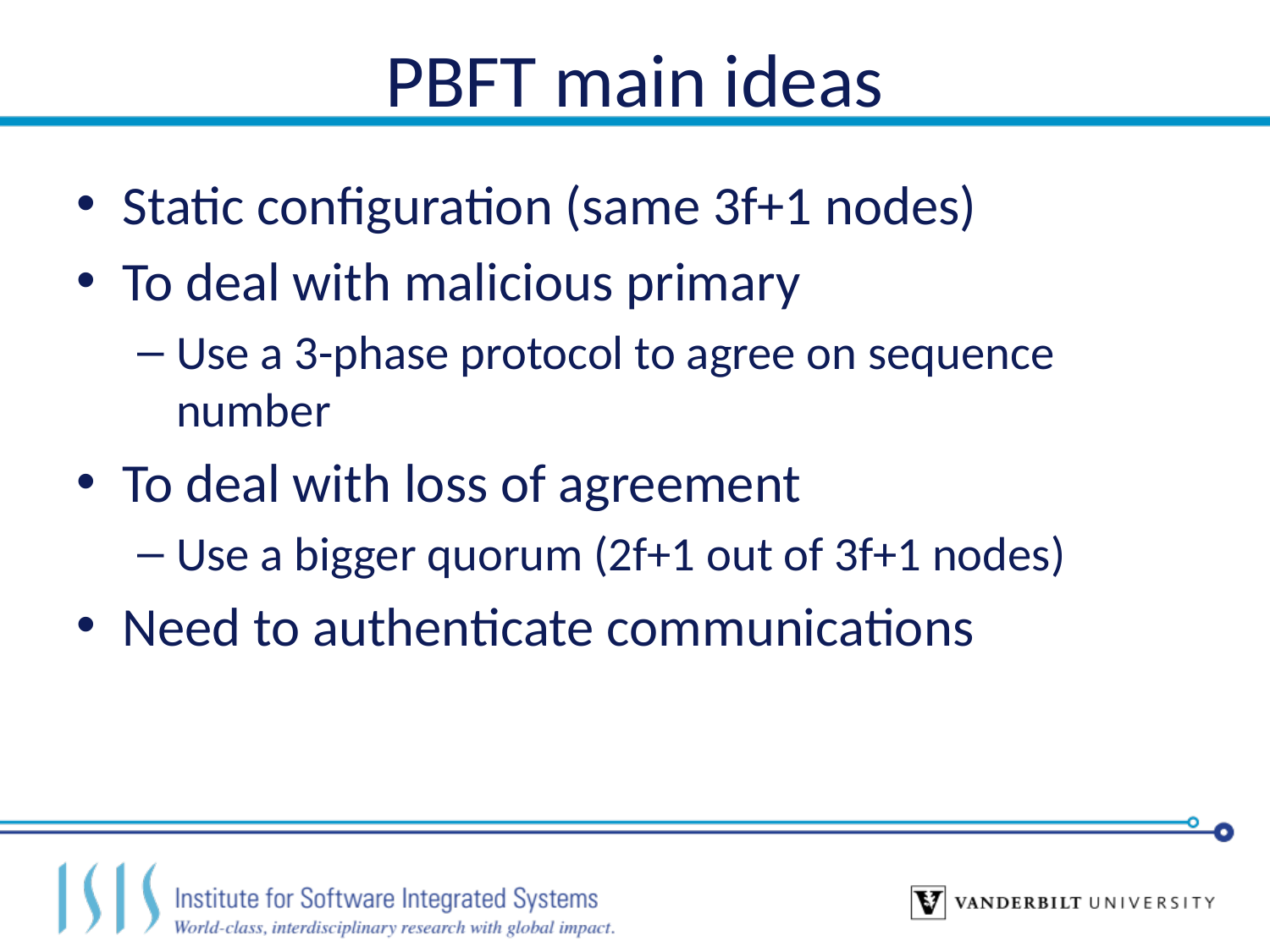

# PBFT main ideas
Static configuration (same 3f+1 nodes)
To deal with malicious primary
Use a 3-phase protocol to agree on sequence number
To deal with loss of agreement
Use a bigger quorum (2f+1 out of 3f+1 nodes)
Need to authenticate communications